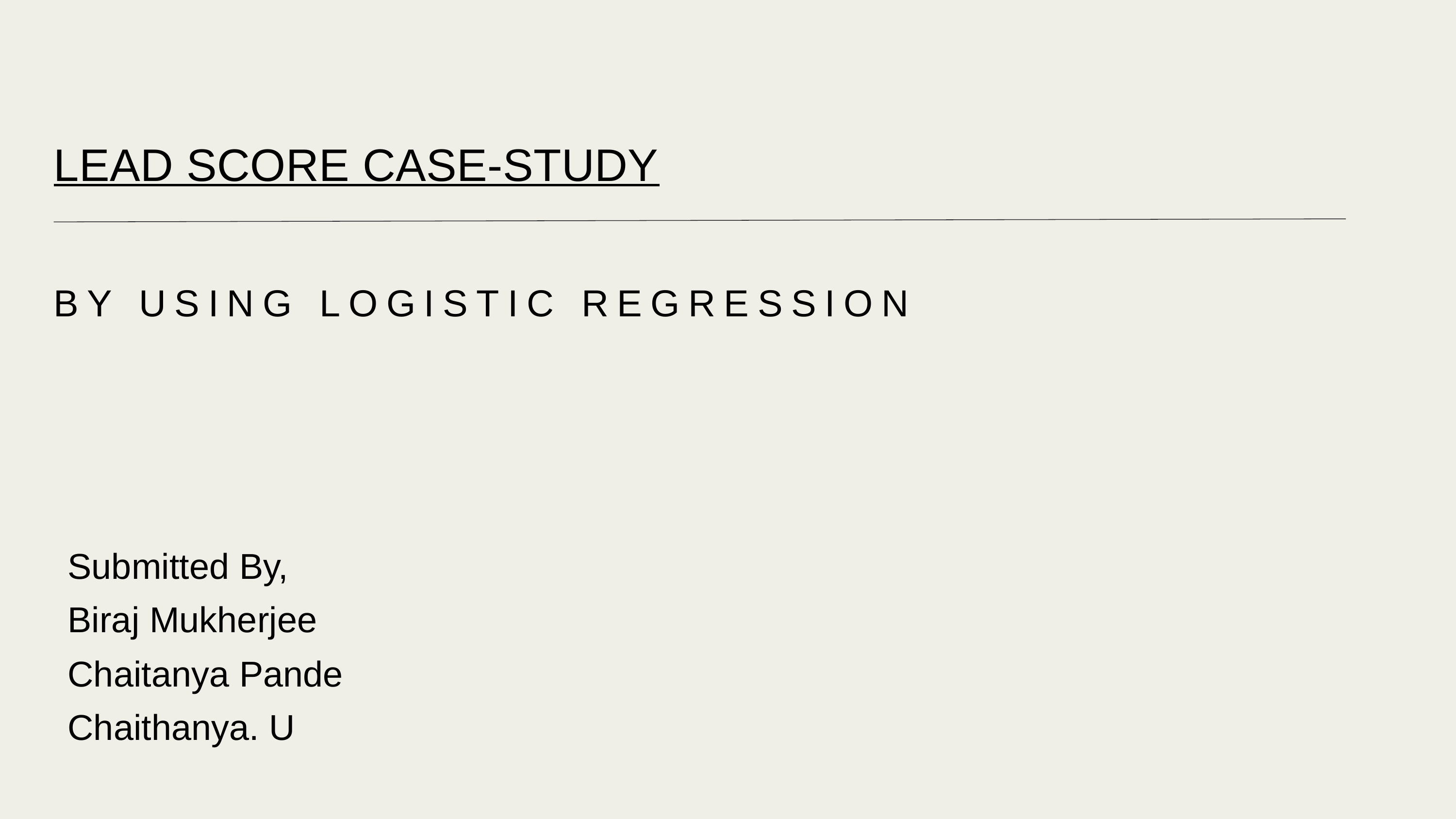

LEAD SCORE CASE-STUDY

BY USING LOGISTIC REGRESSION
Submitted By,
Biraj Mukherjee
Chaitanya Pande
Chaithanya. U